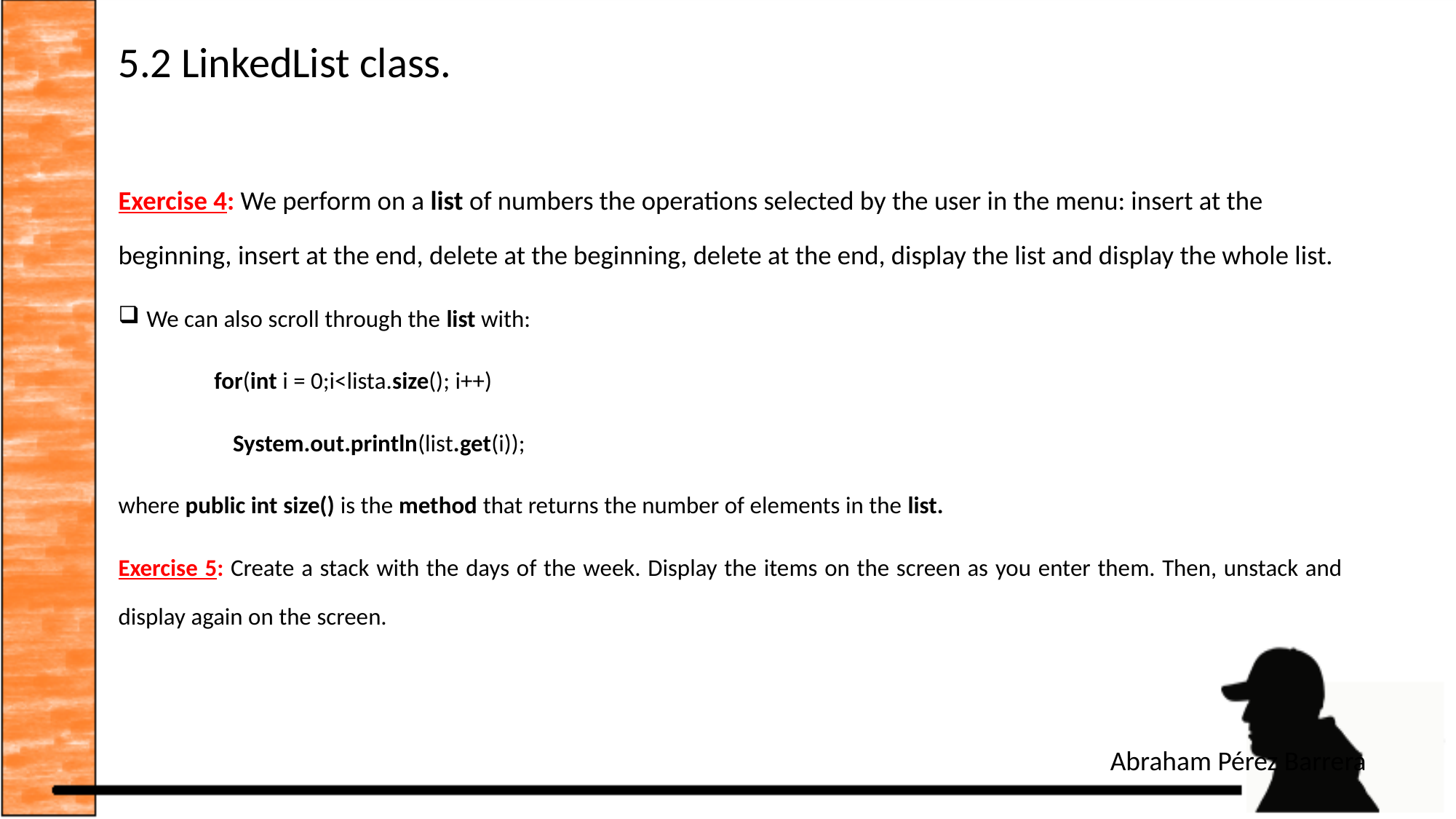

# 5.2 LinkedList class.
Exercise 4: We perform on a list of numbers the operations selected by the user in the menu: insert at the beginning, insert at the end, delete at the beginning, delete at the end, display the list and display the whole list.
We can also scroll through the list with:
	for(int i = 0;i<lista.size(); i++)
                     System.out.println(list.get(i));
where public int size() is the method that returns the number of elements in the list.
Exercise 5: Create a stack with the days of the week. Display the items on the screen as you enter them. Then, unstack and display again on the screen.